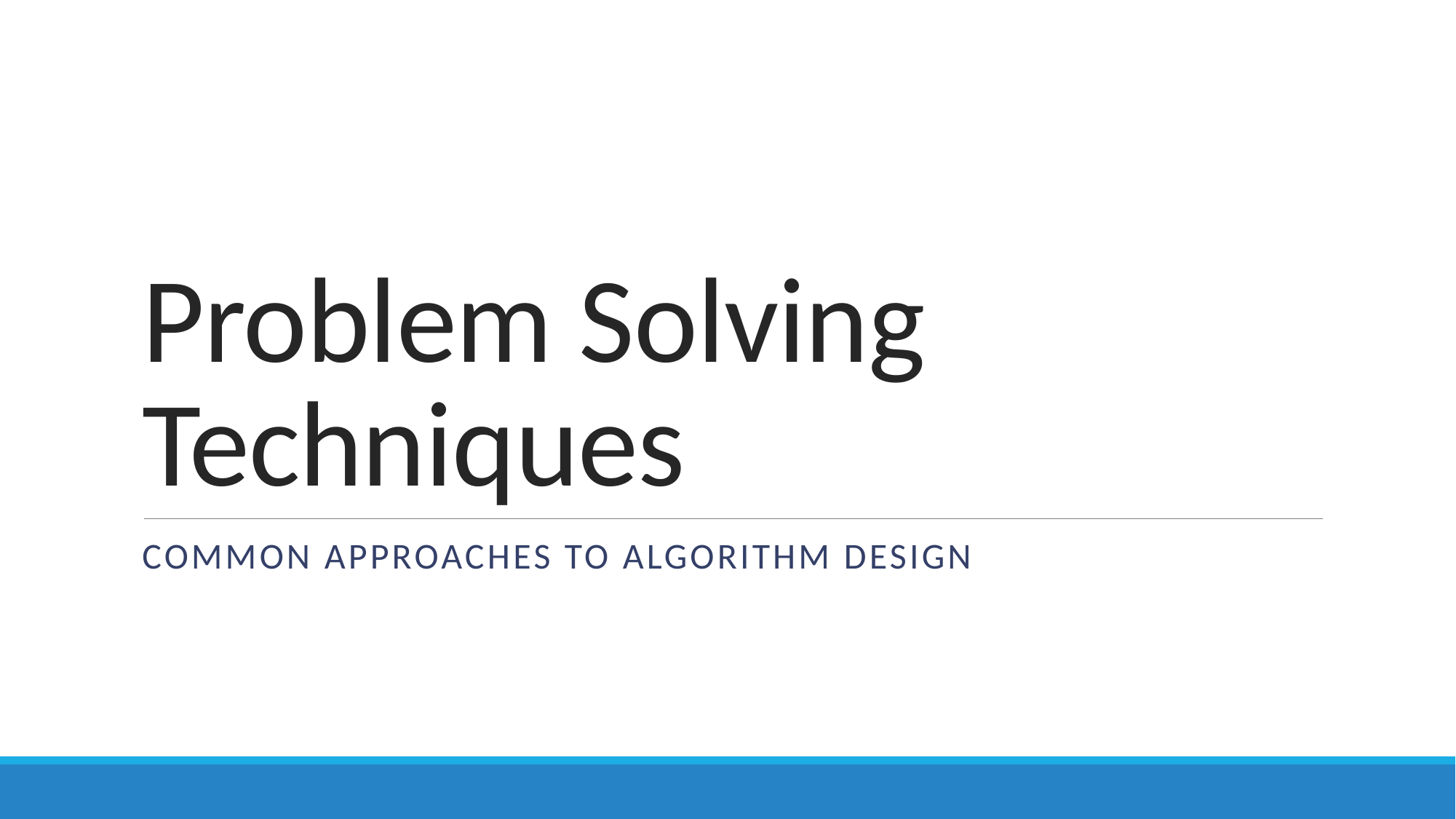

# Problem Solving Techniques
Common Approaches to Algorithm Design